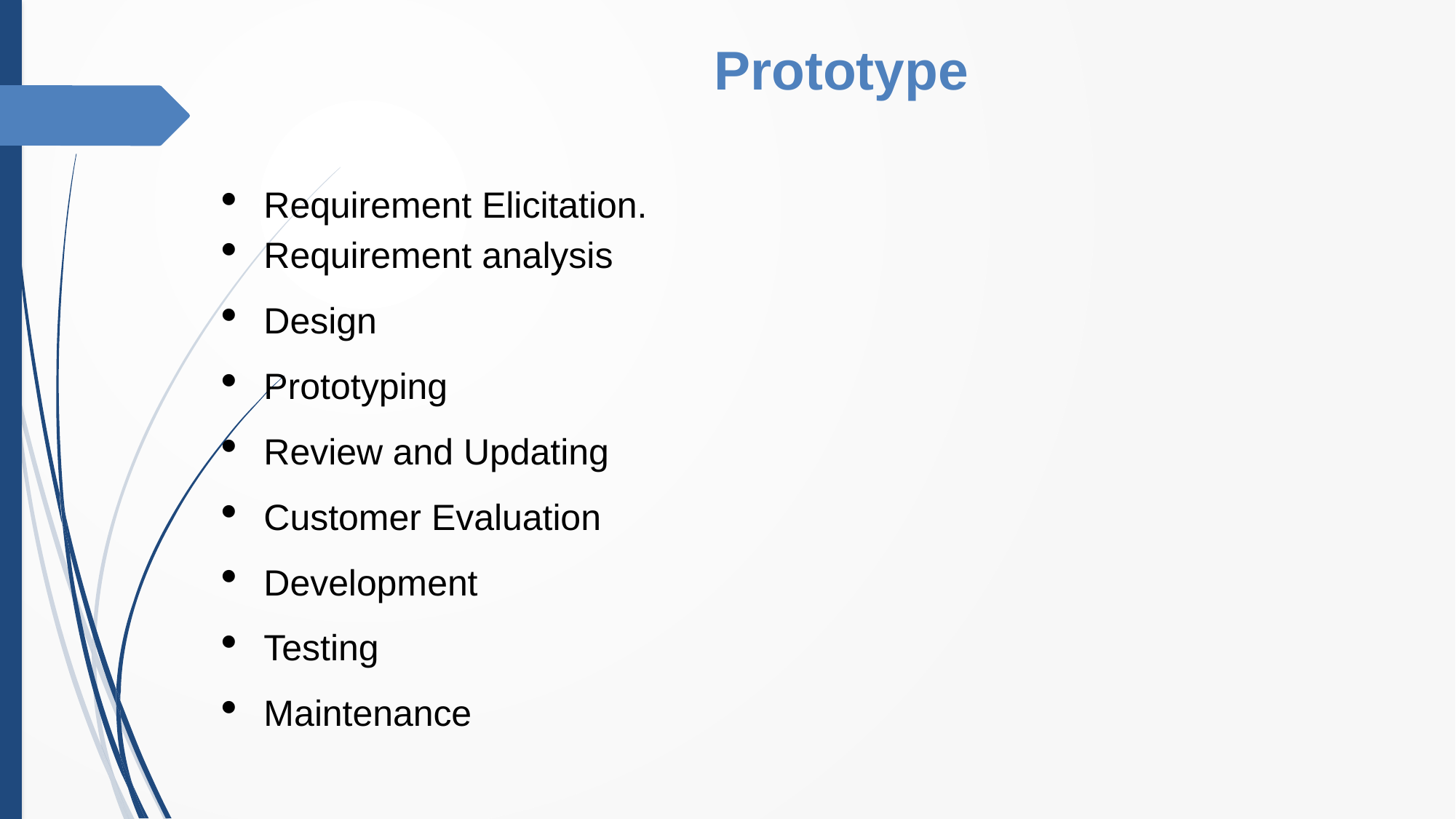

# Prototype
Requirement Elicitation.
Requirement analysis
Design
Prototyping
Review and Updating
Customer Evaluation
Development
Testing
Maintenance